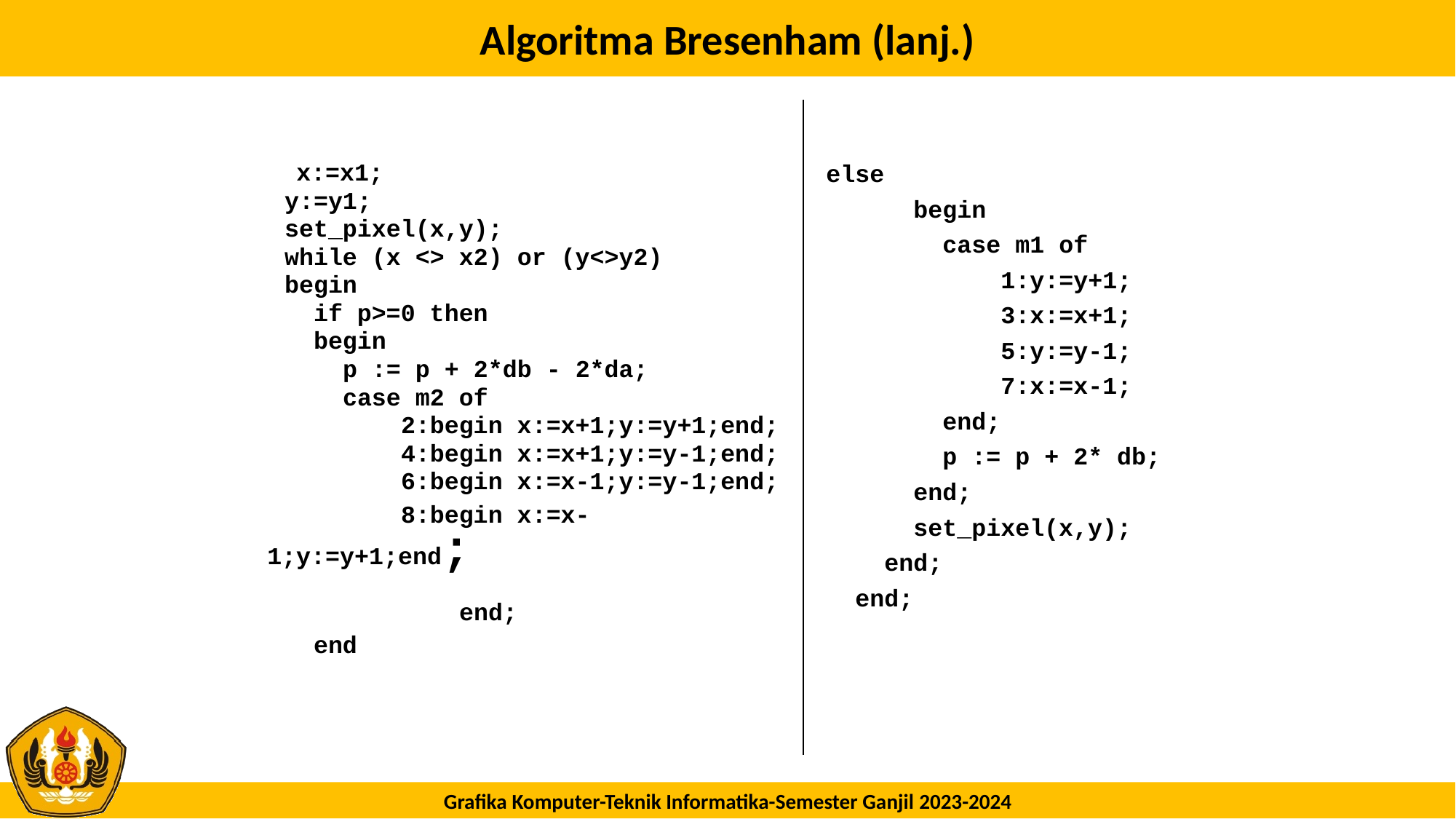

# Algoritma Bresenham (lanj.)
	  x:=x1;
    y:=y1;
    set_pixel(x,y);
    while (x <> x2) or (y<>y2)
    begin
      if p>=0 then
      begin
        p := p + 2*db - 2*da;
        case m2 of
            2:begin x:=x+1;y:=y+1;end;
            4:begin x:=x+1;y:=y-1;end;
            6:begin x:=x-1;y:=y-1;end;
            8:begin x:=x-1;y:=y+1;end;
        end;
      end
else
      begin
        case m1 of
            1:y:=y+1;
            3:x:=x+1;
            5:y:=y-1;
            7:x:=x-1;
        end;
        p := p + 2* db;
      end;
      set_pixel(x,y);
    end;
  end;